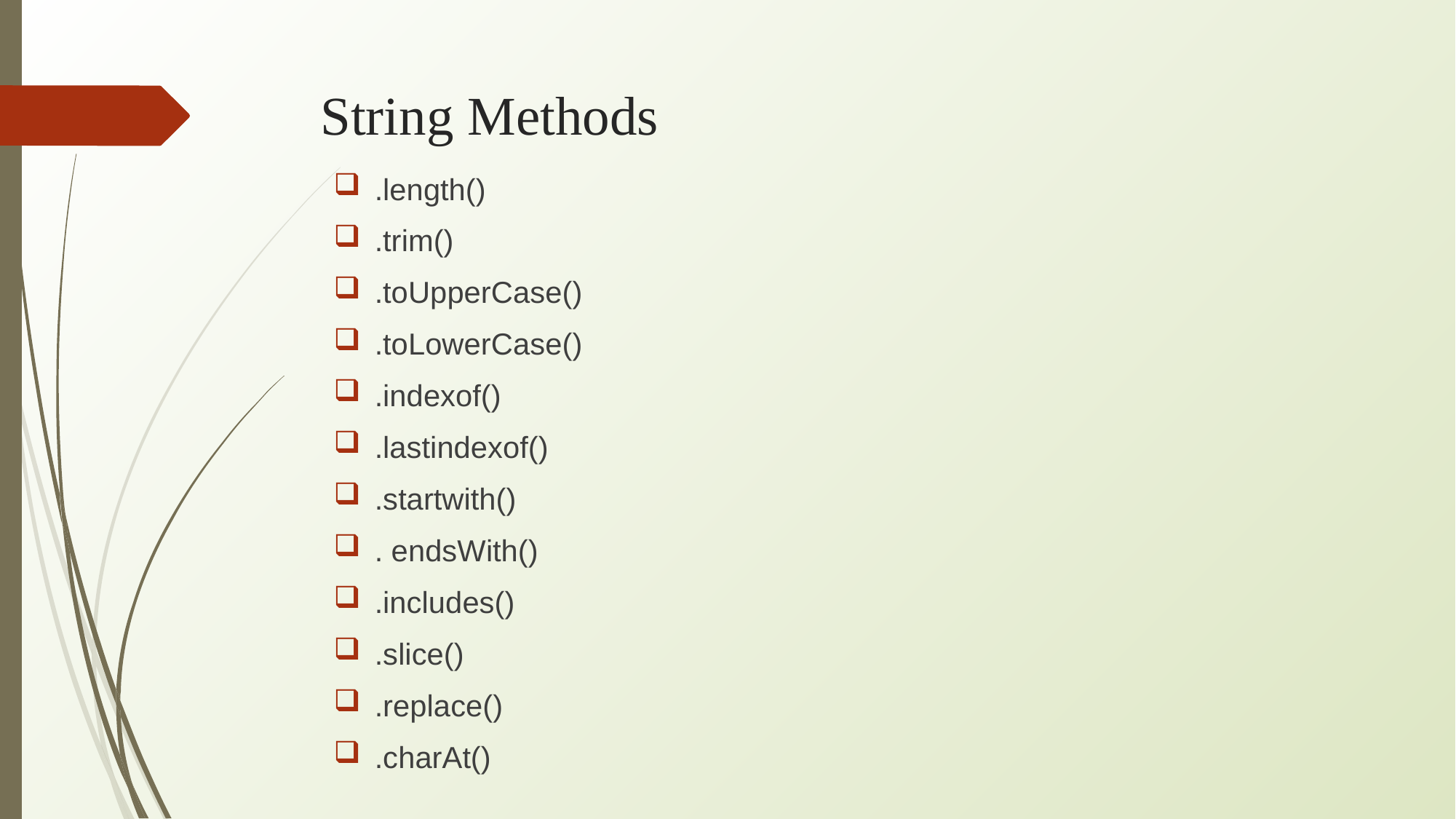

# String Methods
.length()
.trim()
.toUpperCase()
.toLowerCase()
.indexof()
.lastindexof()
.startwith()
. endsWith()
.includes()
.slice()
.replace()
.charAt()